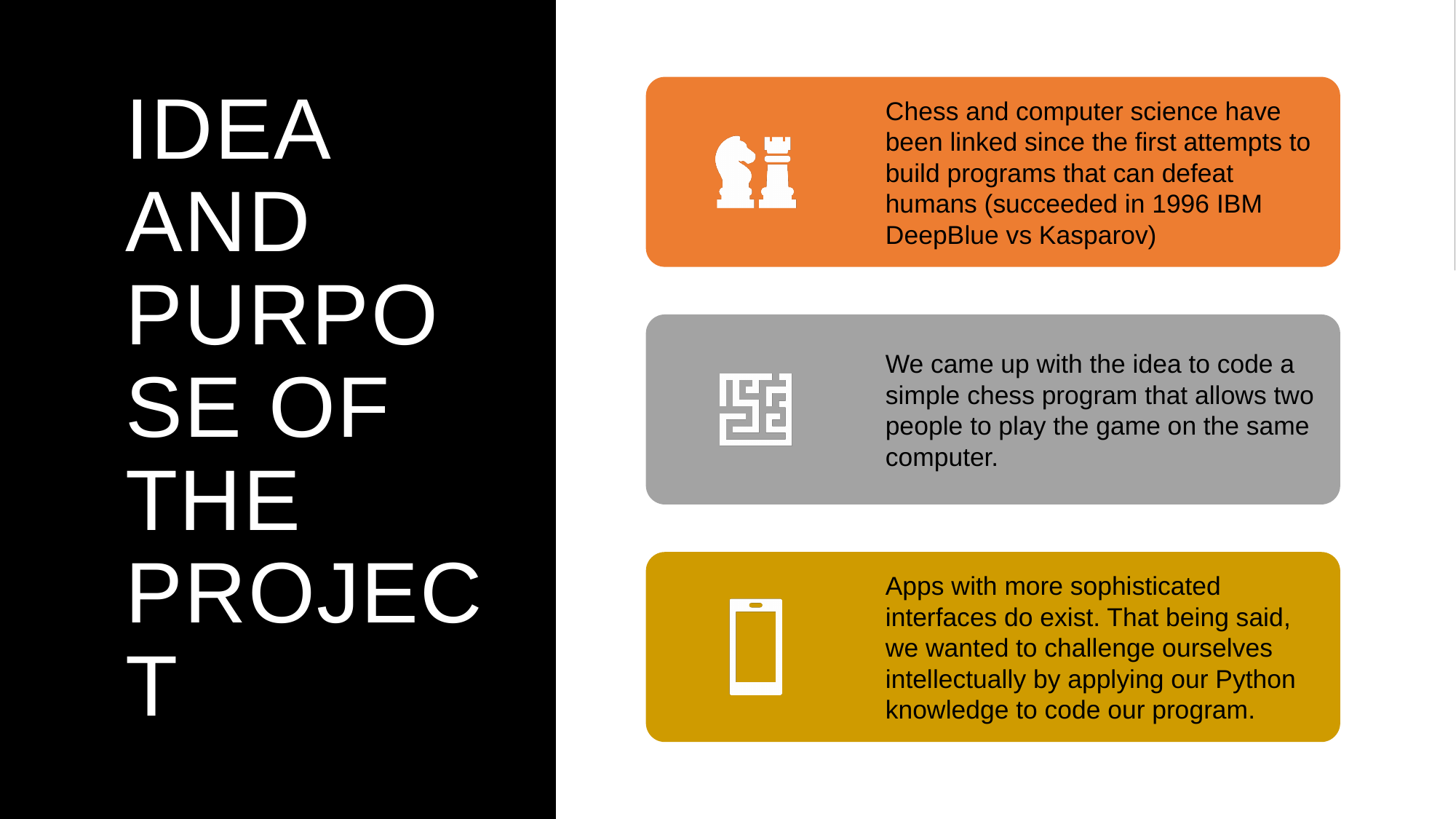

# Idea and Purpose of the project
Chess and computer science have been linked since the first attempts to build programs that can defeat humans (succeeded in 1996 IBM DeepBlue vs Kasparov)
We came up with the idea to code a simple chess program that allows two people to play the game on the same computer.
Apps with more sophisticated interfaces do exist. That being said, we wanted to challenge ourselves intellectually by applying our Python knowledge to code our program.